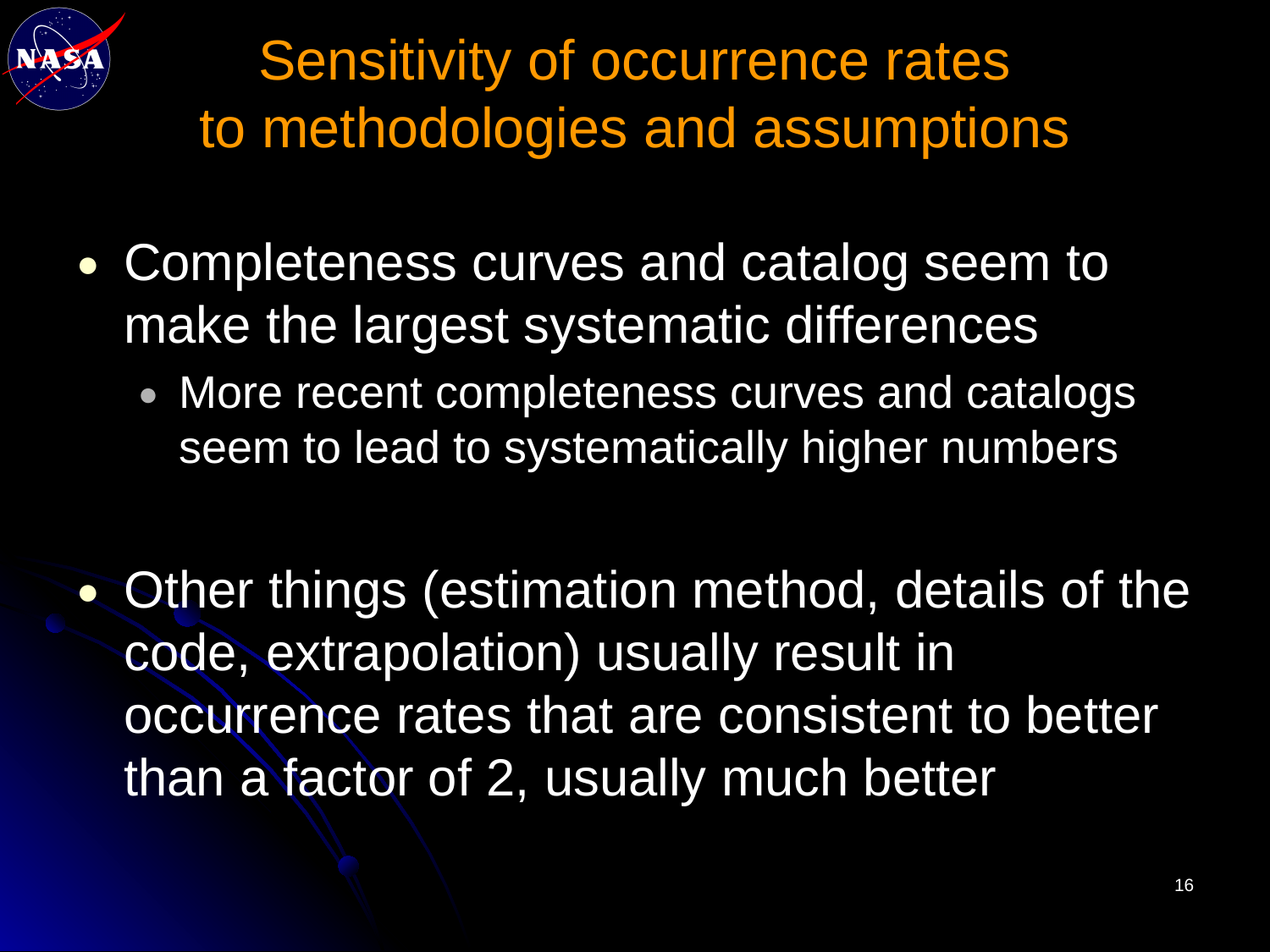

# Sensitivity of occurrence rates to methodologies and assumptions
Completeness curves and catalog seem to make the largest systematic differences
More recent completeness curves and catalogs seem to lead to systematically higher numbers

Other things (estimation method, details of the code, extrapolation) usually result in occurrence rates that are consistent to better than a factor of 2, usually much better

16